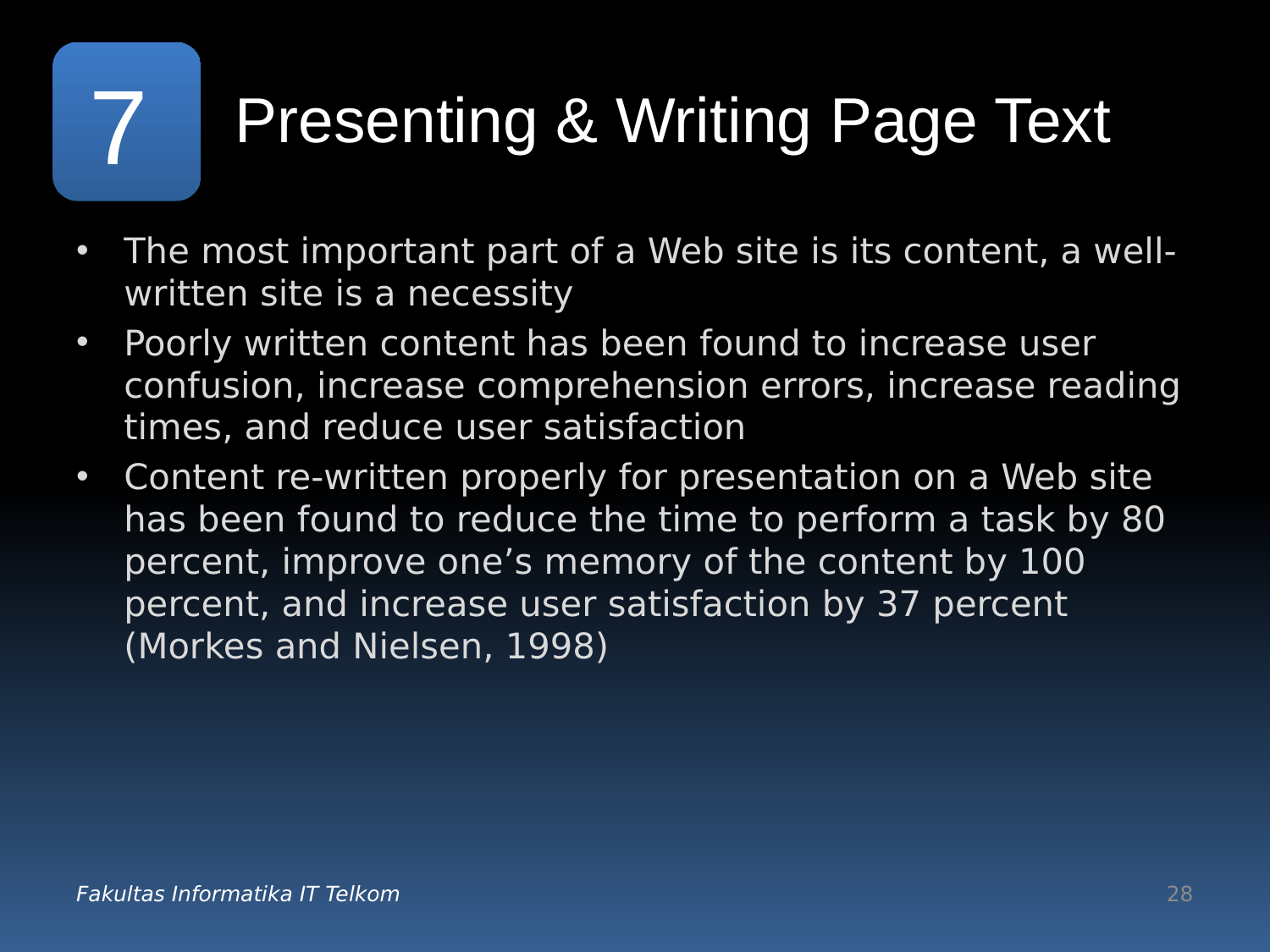

# Presenting & Writing Page Text
7
The most important part of a Web site is its content, a well-written site is a necessity
Poorly written content has been found to increase user confusion, increase comprehension errors, increase reading times, and reduce user satisfaction
Content re-written properly for presentation on a Web site has been found to reduce the time to perform a task by 80 percent, improve one’s memory of the content by 100 percent, and increase user satisfaction by 37 percent (Morkes and Nielsen, 1998)
Fakultas Informatika IT Telkom
28